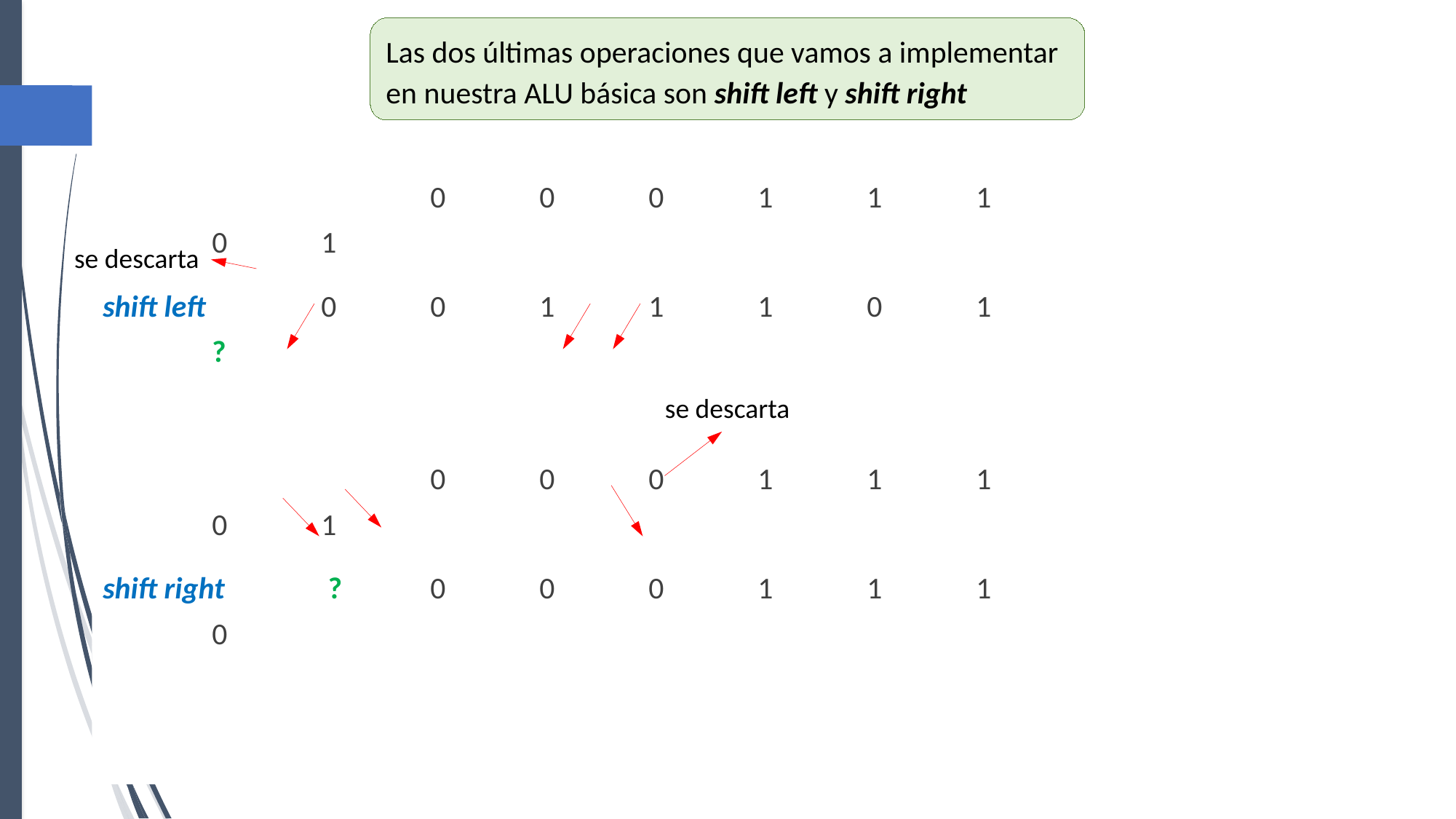

Las dos últimas operaciones que vamos a implementar en nuestra ALU básica son shift left y shift right
			0	0	0	1	1	1	0	1
shift left 	0	0	1	1	1	0	1	?

			0	0	0	1	1	1	0	1
shift right 	 ?	0	0	0	1	1	1	0
54
se descarta
se descarta